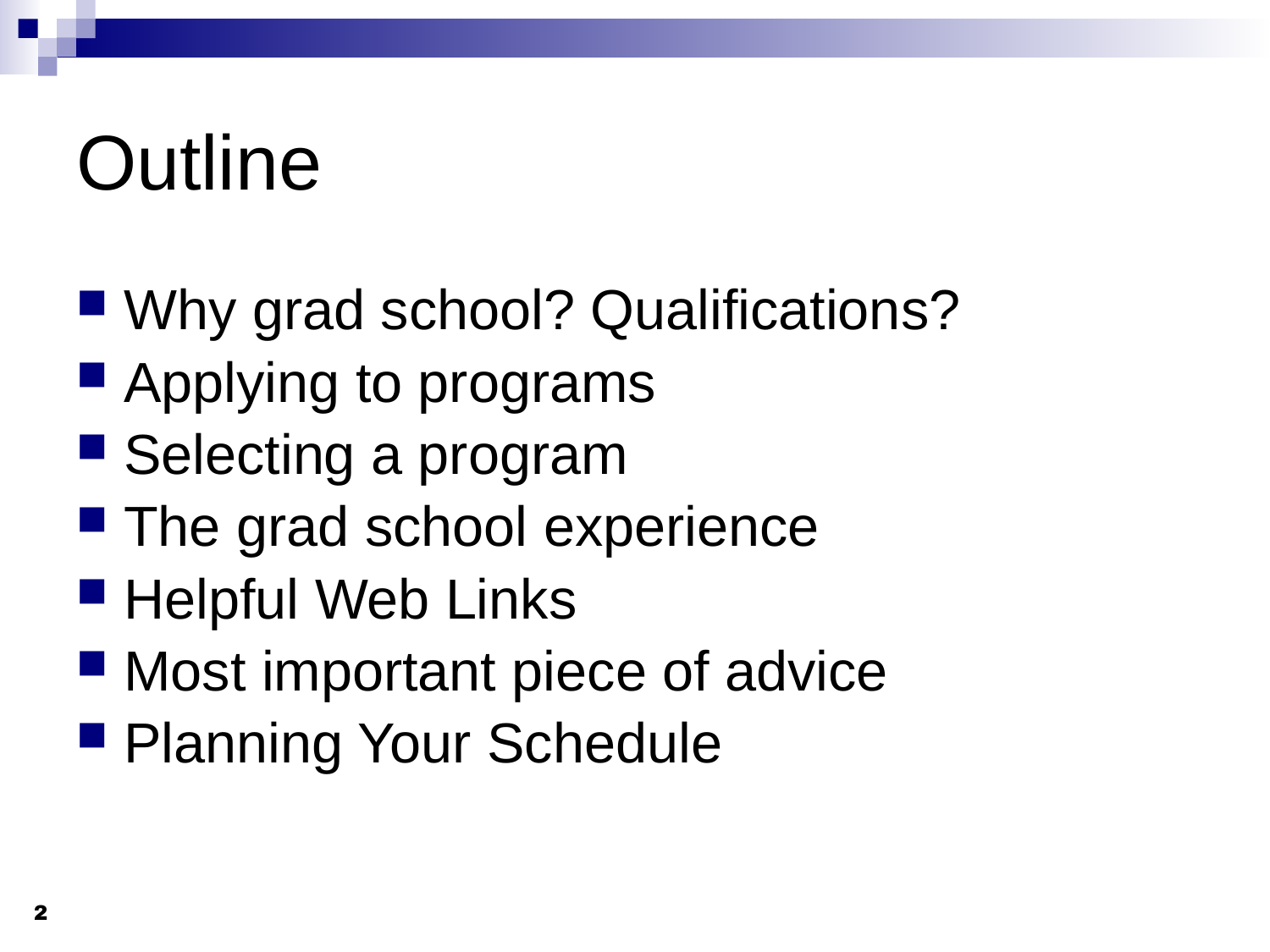

# Outline
Why grad school? Qualifications?
Applying to programs
Selecting a program
The grad school experience
Helpful Web Links
Most important piece of advice
Planning Your Schedule
2